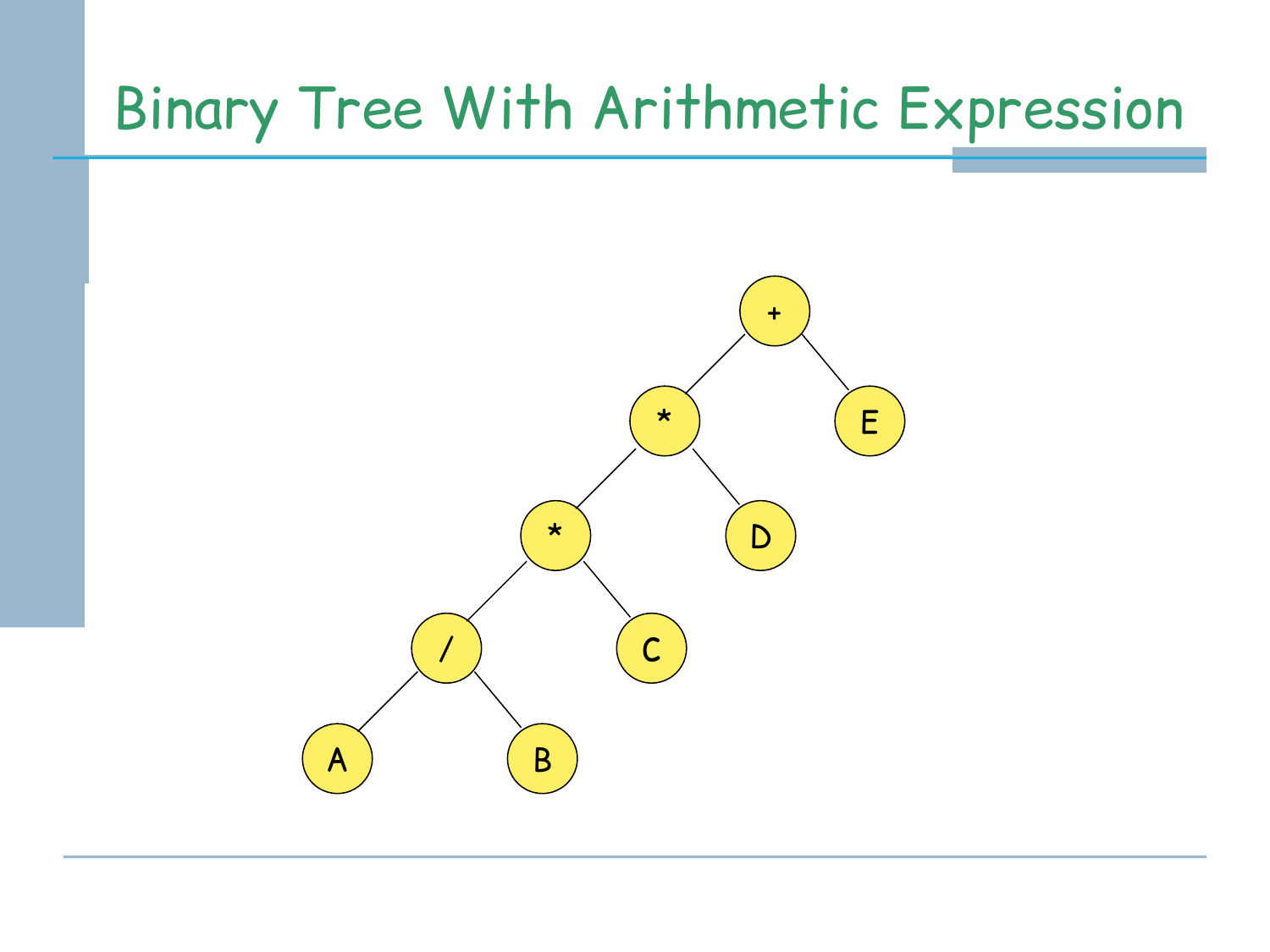

# Binary Tree With Arithmetic Expression
+

*
E

*
D

/
C

A
B